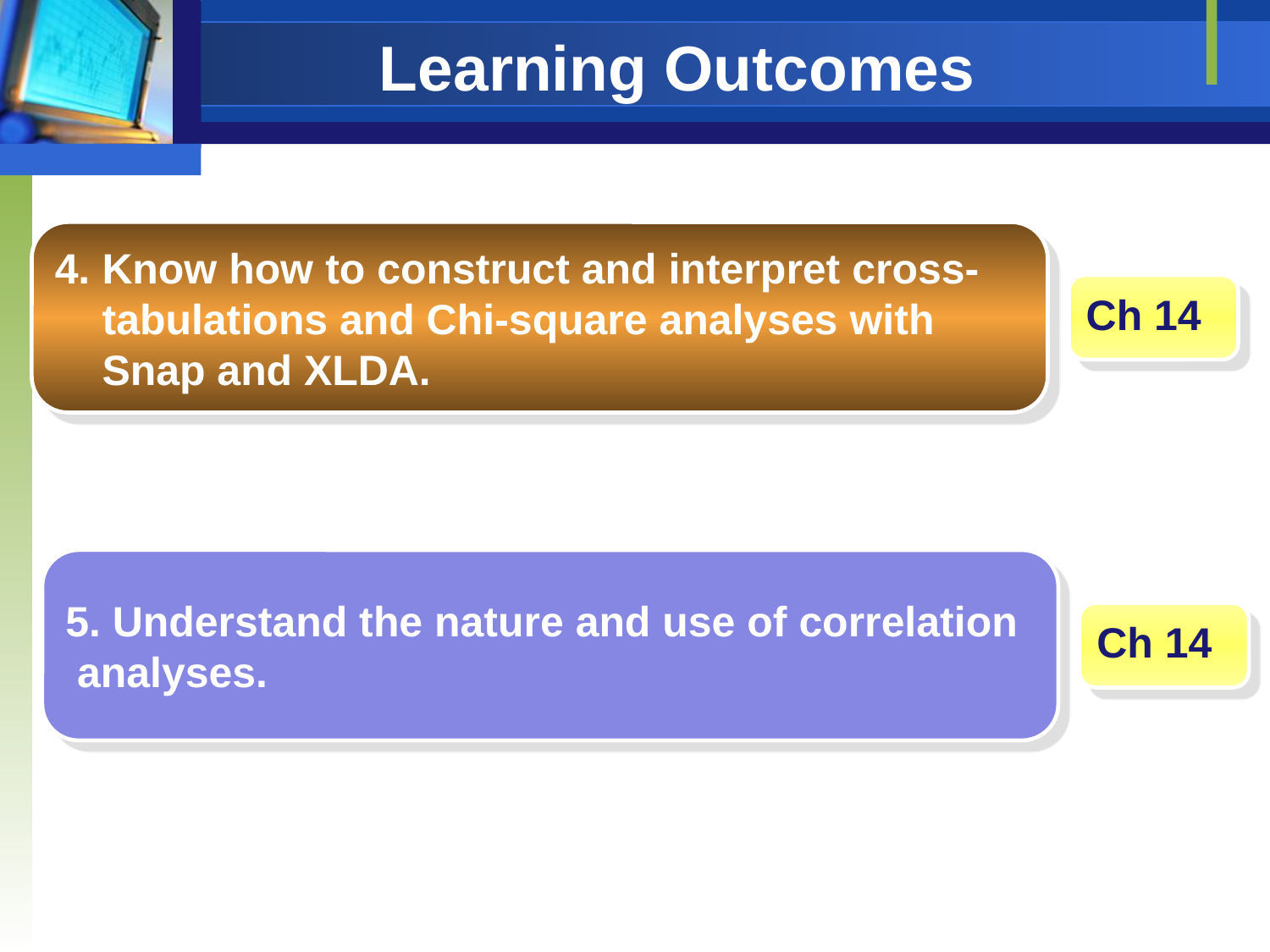

Learning Outcomes
4. Know how to construct and interpret cross-
    tabulations and Chi-square analyses with
    Snap and XLDA.
Ch 14
5. Understand the nature and use of correlation
 analyses.
Ch 14